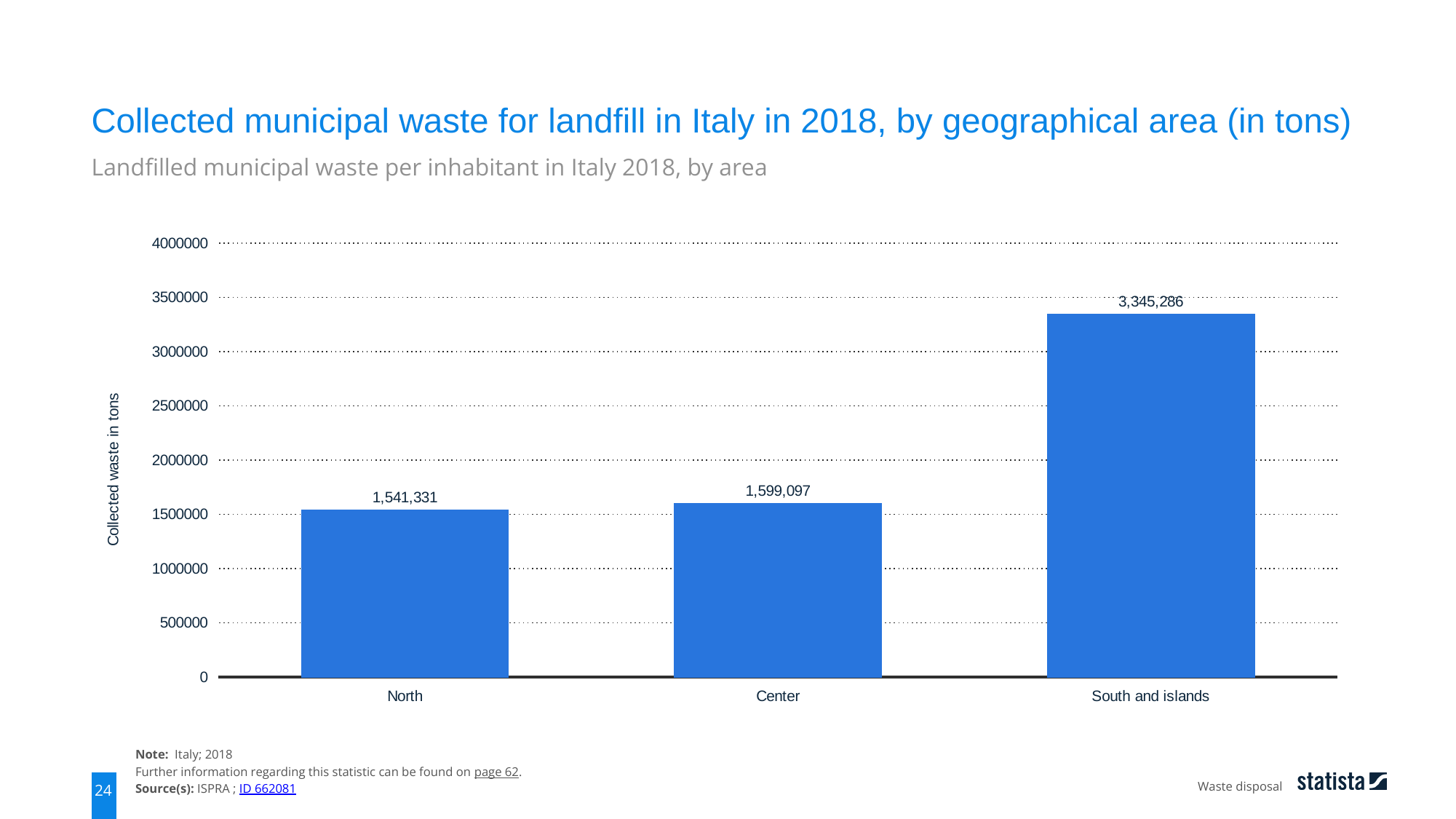

Collected municipal waste for landfill in Italy in 2018, by geographical area (in tons)
Landfilled municipal waste per inhabitant in Italy 2018, by area

### Chart

| Category | data |
|---|---|
| North | 1541331.0 |
| Center | 1599097.0 |
| South and islands | 3345286.0 |
Note:  Italy; 2018
Further information regarding this statistic can be found on page 62.
Source(s): ISPRA ; ID 662081
Waste disposal

24